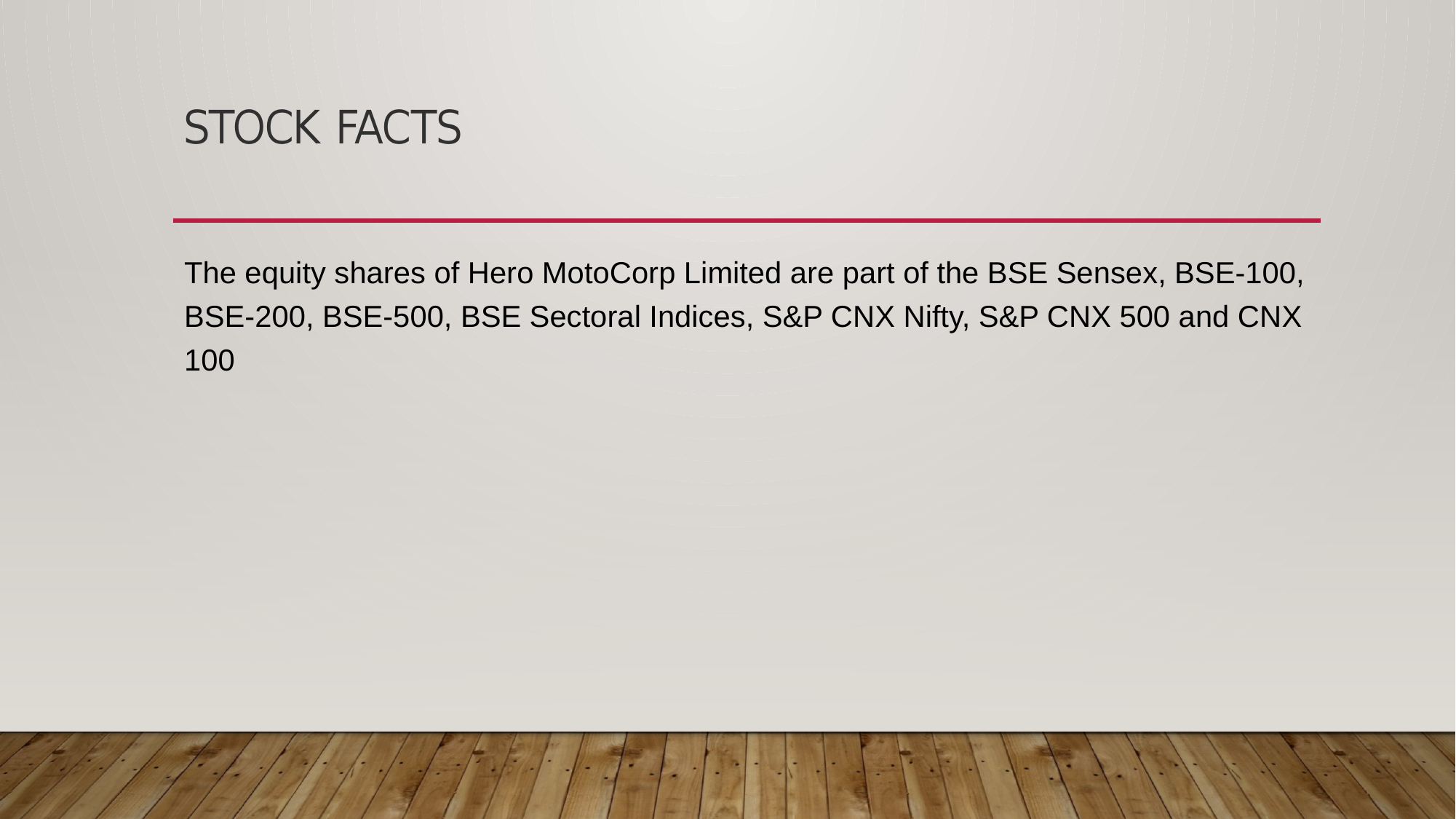

# STOCK FACTS
The equity shares of Hero MotoCorp Limited are part of the BSE Sensex, BSE-100, BSE-200, BSE-500, BSE Sectoral Indices, S&P CNX Nifty, S&P CNX 500 and CNX 100